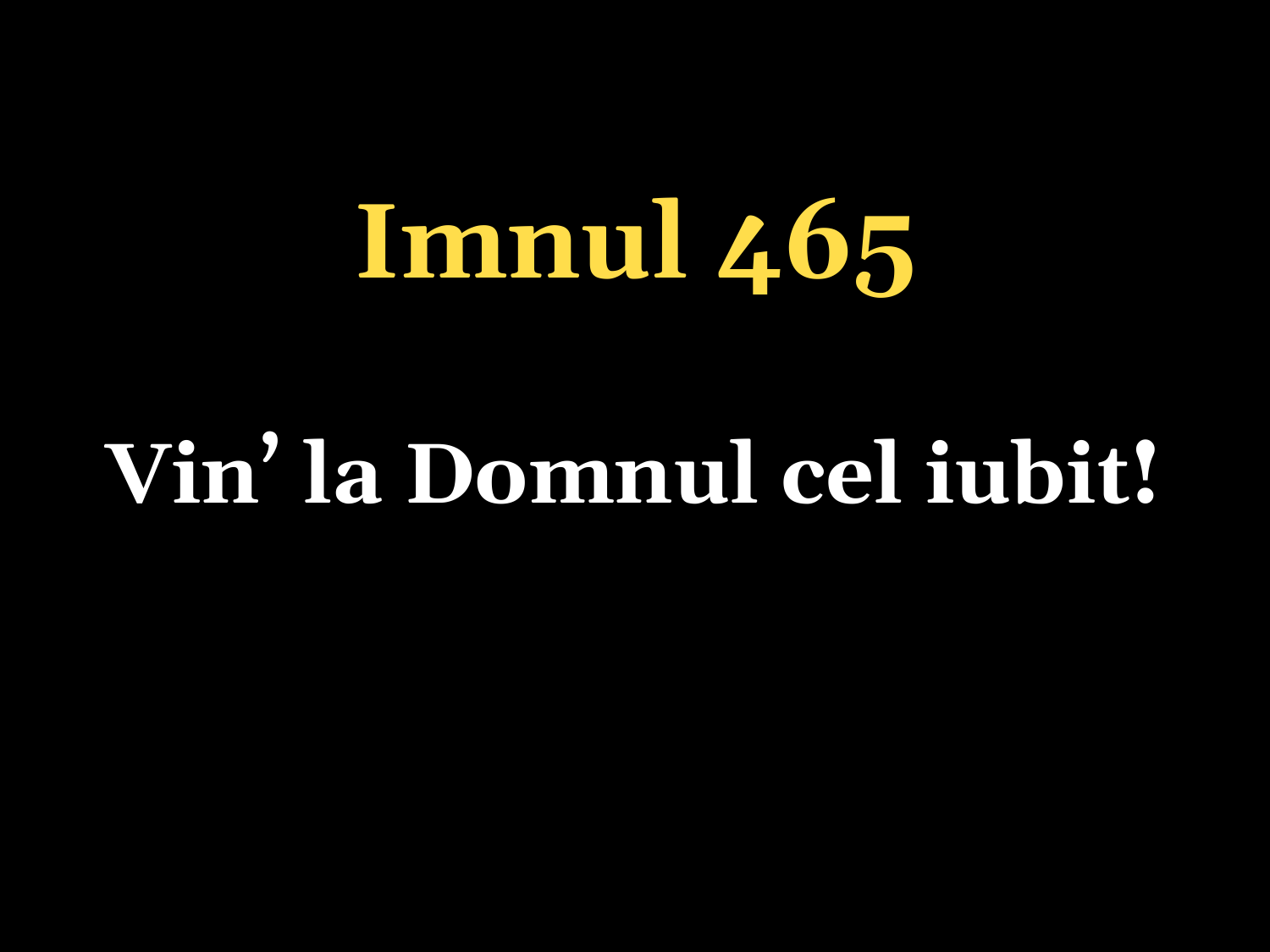

Imnul 465
Vin’ la Domnul cel iubit!